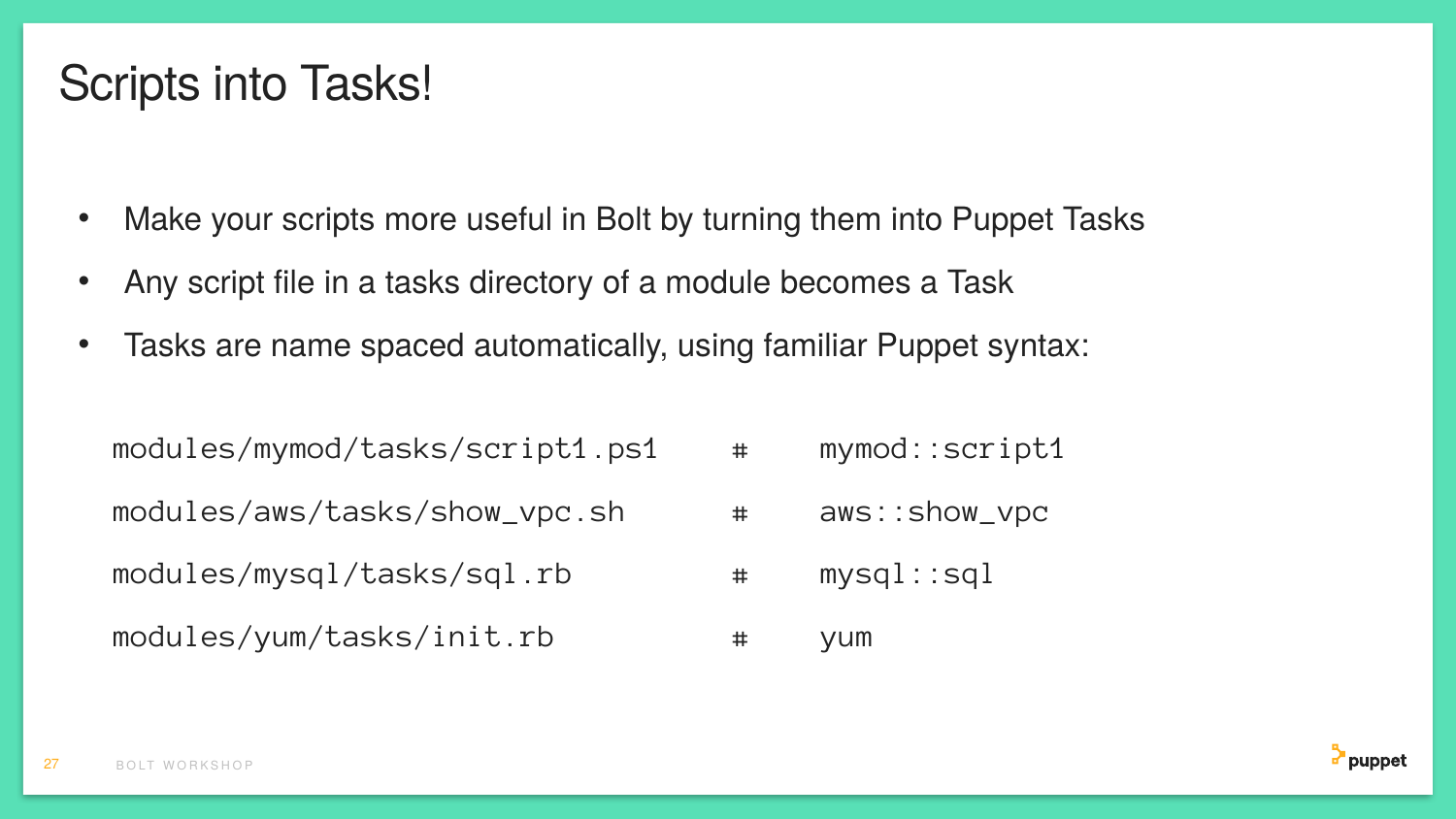

# Scripts into Tasks!
Make your scripts more useful in Bolt by turning them into Puppet Tasks
Any script file in a tasks directory of a module becomes a Task
Tasks are name spaced automatically, using familiar Puppet syntax:
  modules/mymod/tasks/script1.ps1    #    mymod::script1
  modules/aws/tasks/show_vpc.sh      #    aws::show_vpc
  modules/mysql/tasks/sql.rb         #    mysql::sql
  modules/yum/tasks/init.rb          #    yum
27
Bolt workshop
Tip: To change the frame color of these slides, just right click anywhere outside of the slide, (or on its thumbnail in the left panel) and choose “Format Background”. Then change the background color in the “Format Background” panel to the right.